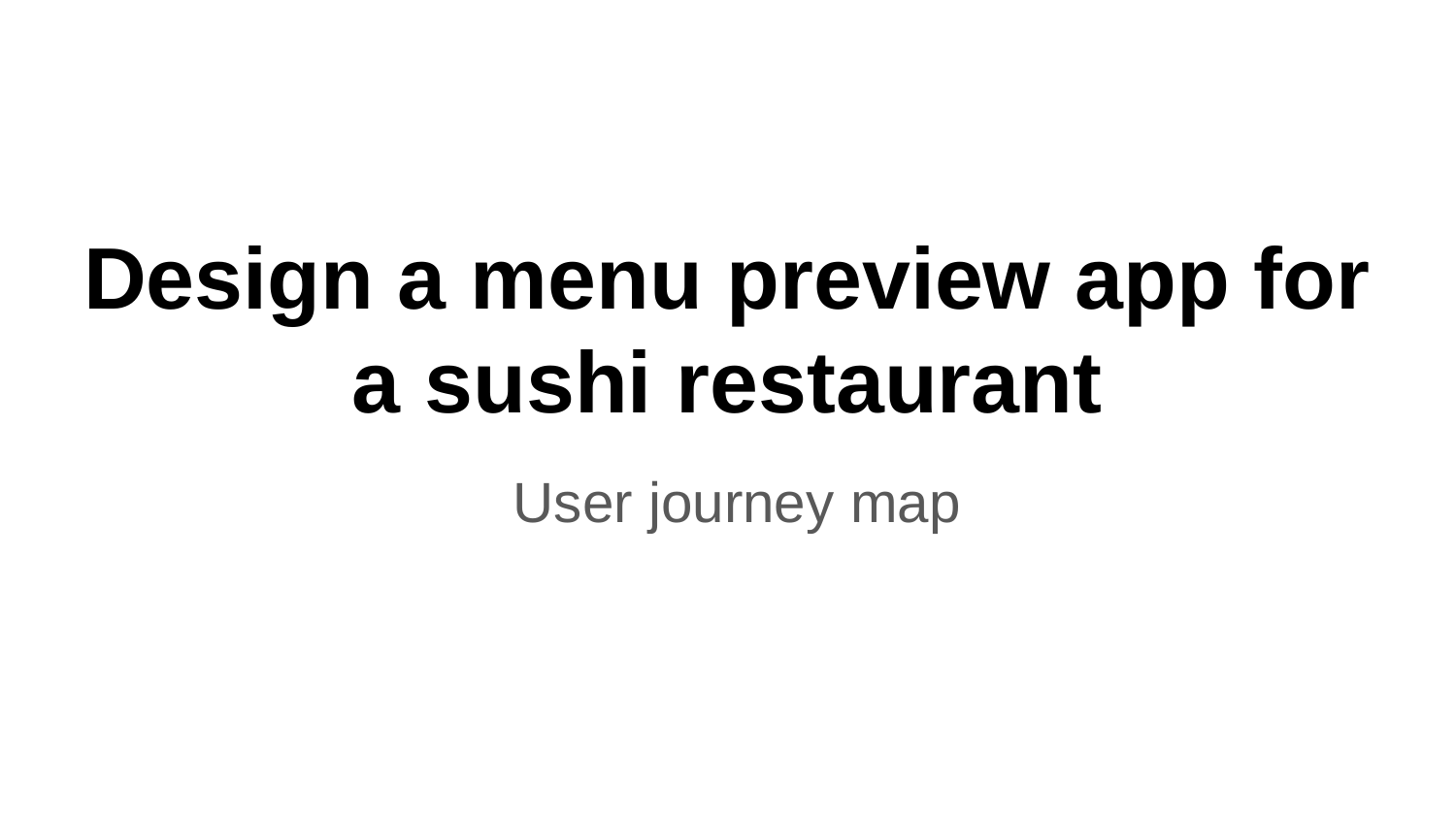

# Design a menu preview app for a sushi restaurant​
User journey map